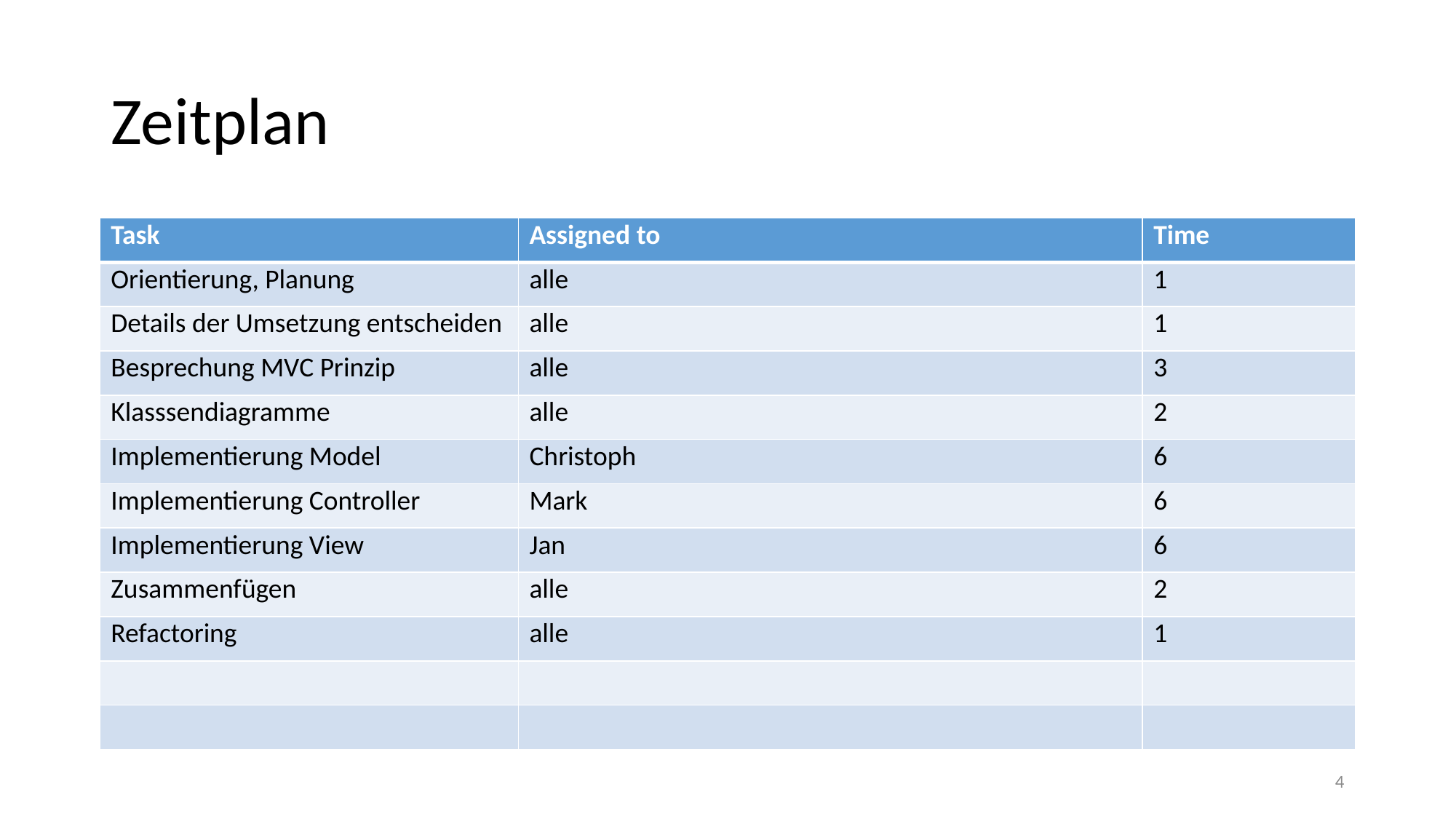

# Zeitplan
| Task | Assigned to | Time |
| --- | --- | --- |
| Orientierung, Planung | alle | 1 |
| Details der Umsetzung entscheiden | alle | 1 |
| Besprechung MVC Prinzip | alle | 3 |
| Klasssendiagramme | alle | 2 |
| Implementierung Model | Christoph | 6 |
| Implementierung Controller | Mark | 6 |
| Implementierung View | Jan | 6 |
| Zusammenfügen | alle | 2 |
| Refactoring | alle | 1 |
|  |  |  |
|  |  |  |
4